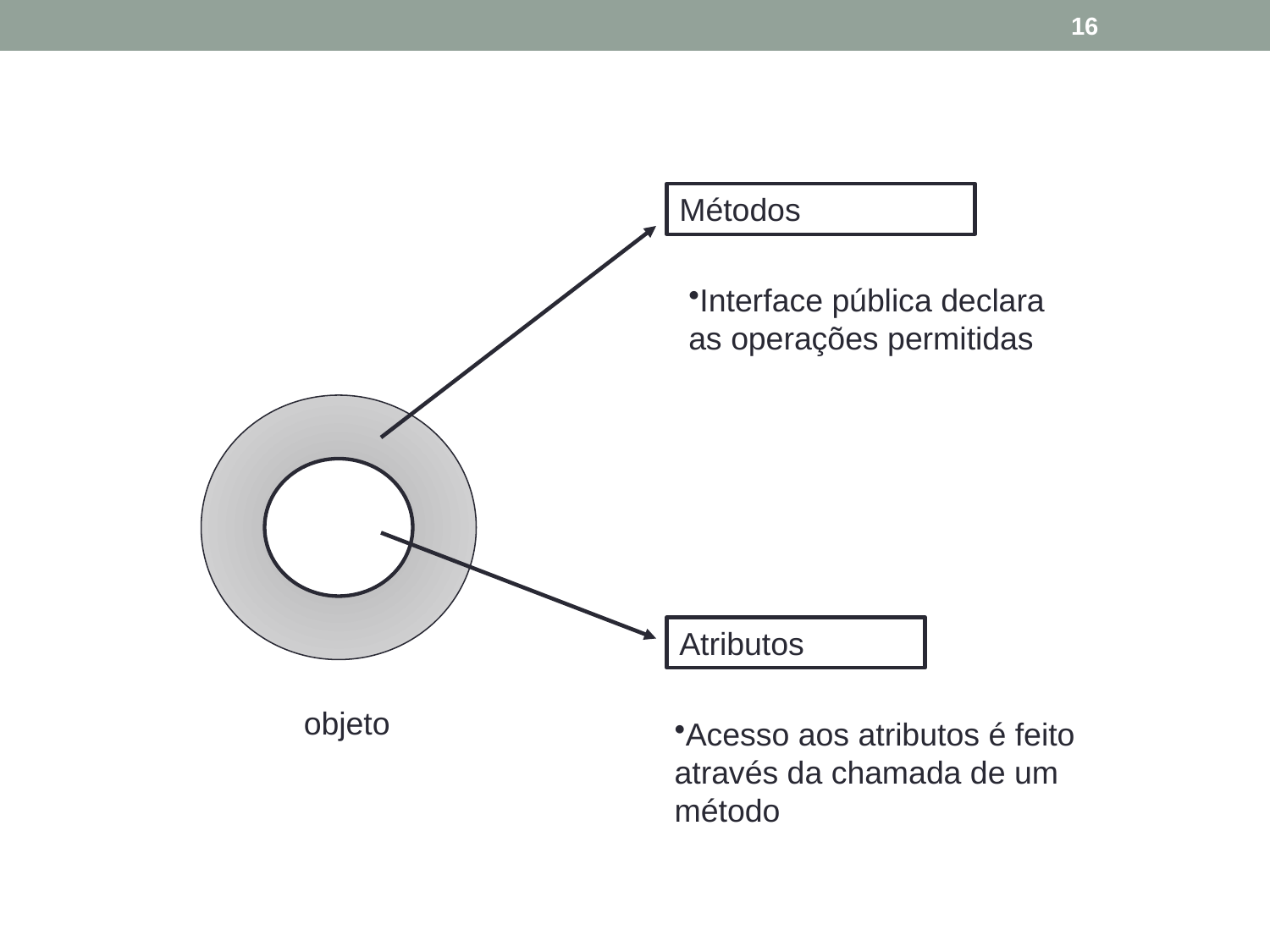

16
Métodos

Interface pública declara
as operações permitidas

Atributos
objeto
Acesso aos atributos é feito
através da chamada de um
método